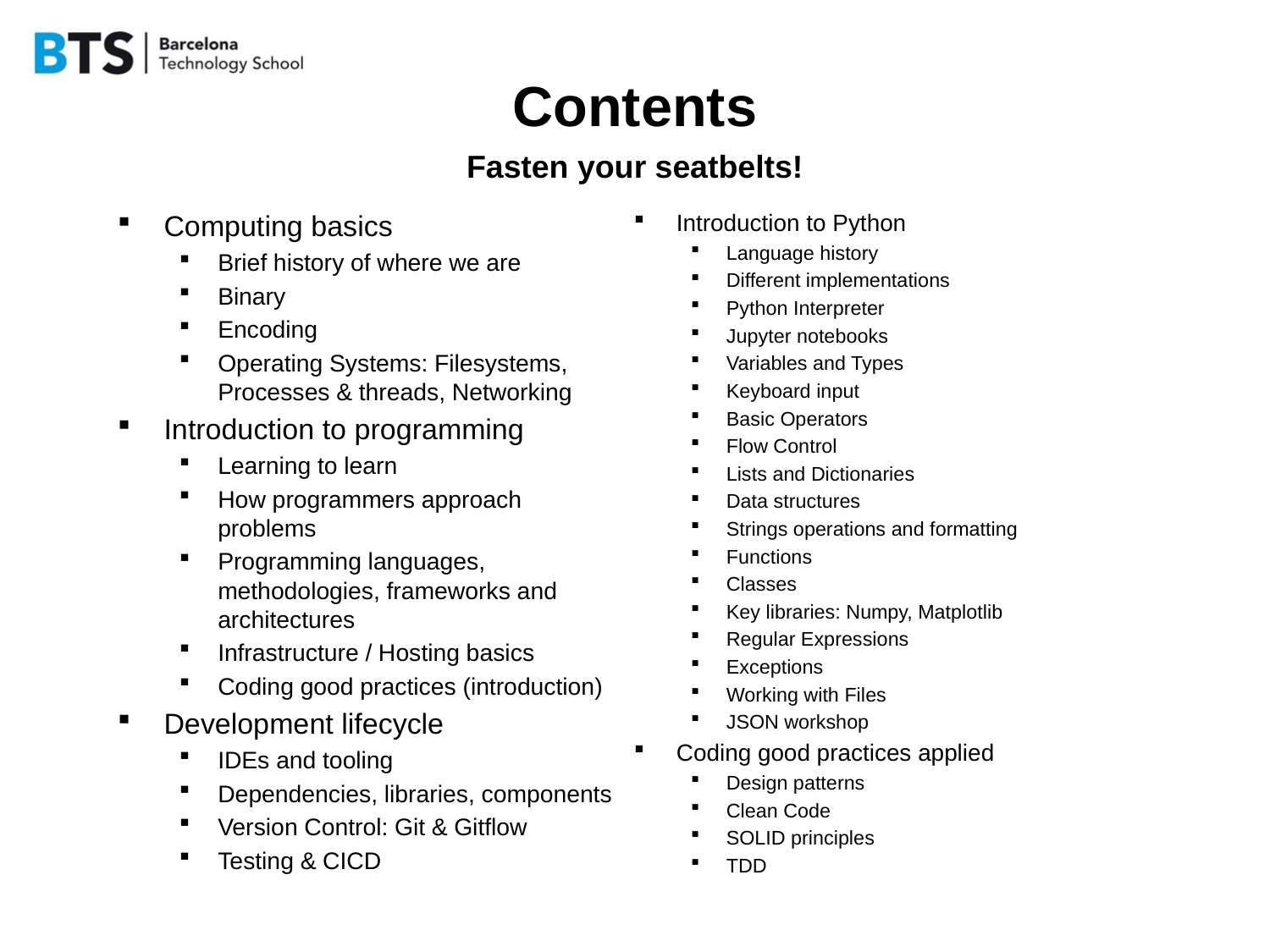

# Contents
Fasten your seatbelts!
Computing basics
Brief history of where we are
Binary
Encoding
Operating Systems: Filesystems, Processes & threads, Networking
Introduction to programming
Learning to learn
How programmers approach problems
Programming languages, methodologies, frameworks and architectures
Infrastructure / Hosting basics
Coding good practices (introduction)
Development lifecycle
IDEs and tooling
Dependencies, libraries, components
Version Control: Git & Gitflow
Testing & CICD
Introduction to Python
Language history
Different implementations
Python Interpreter
Jupyter notebooks
Variables and Types
Keyboard input
Basic Operators
Flow Control
Lists and Dictionaries
Data structures
Strings operations and formatting
Functions
Classes
Key libraries: Numpy, Matplotlib
Regular Expressions
Exceptions
Working with Files
JSON workshop
Coding good practices applied
Design patterns
Clean Code
SOLID principles
TDD